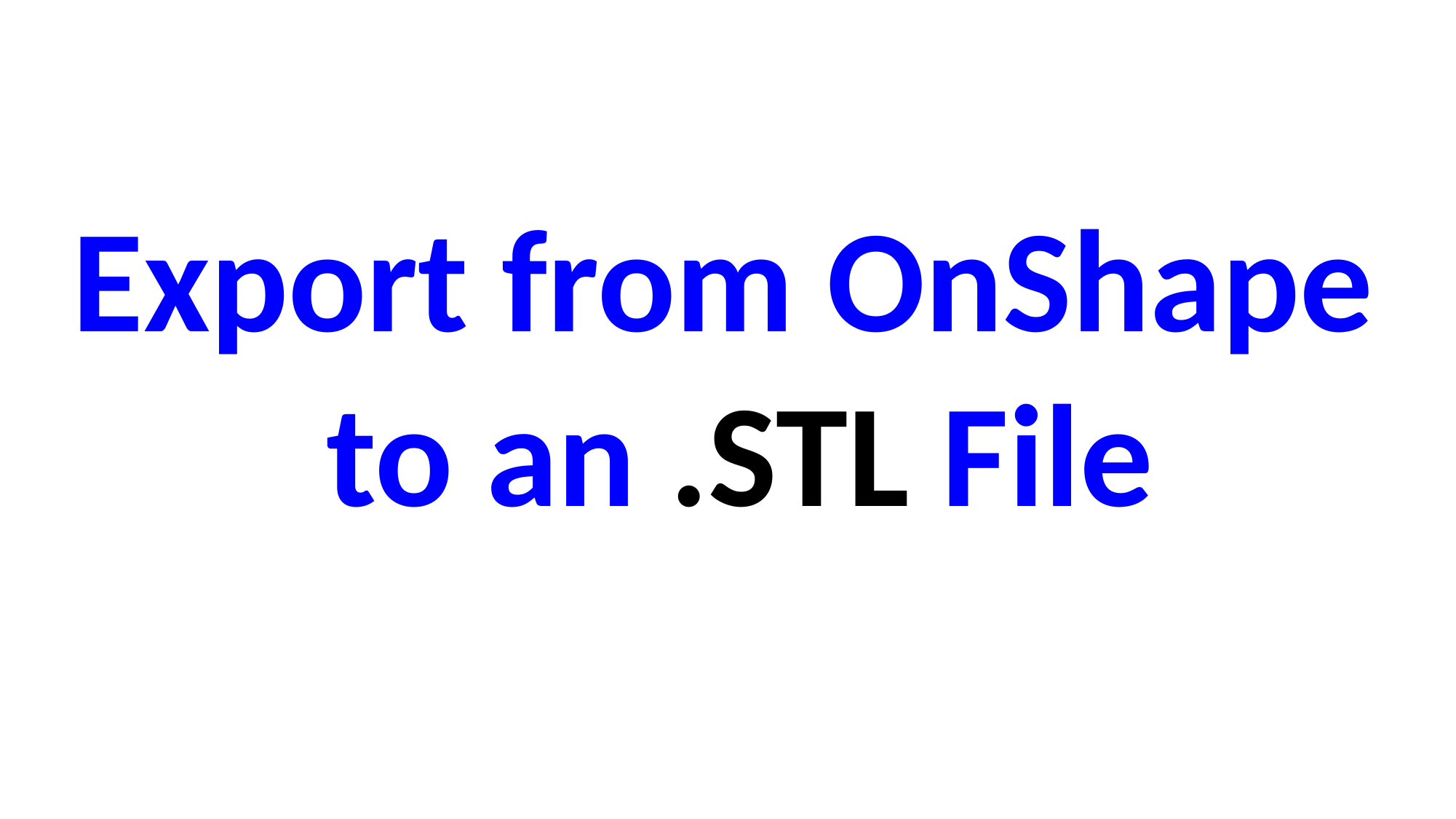

Export from OnShape
to an .STL File